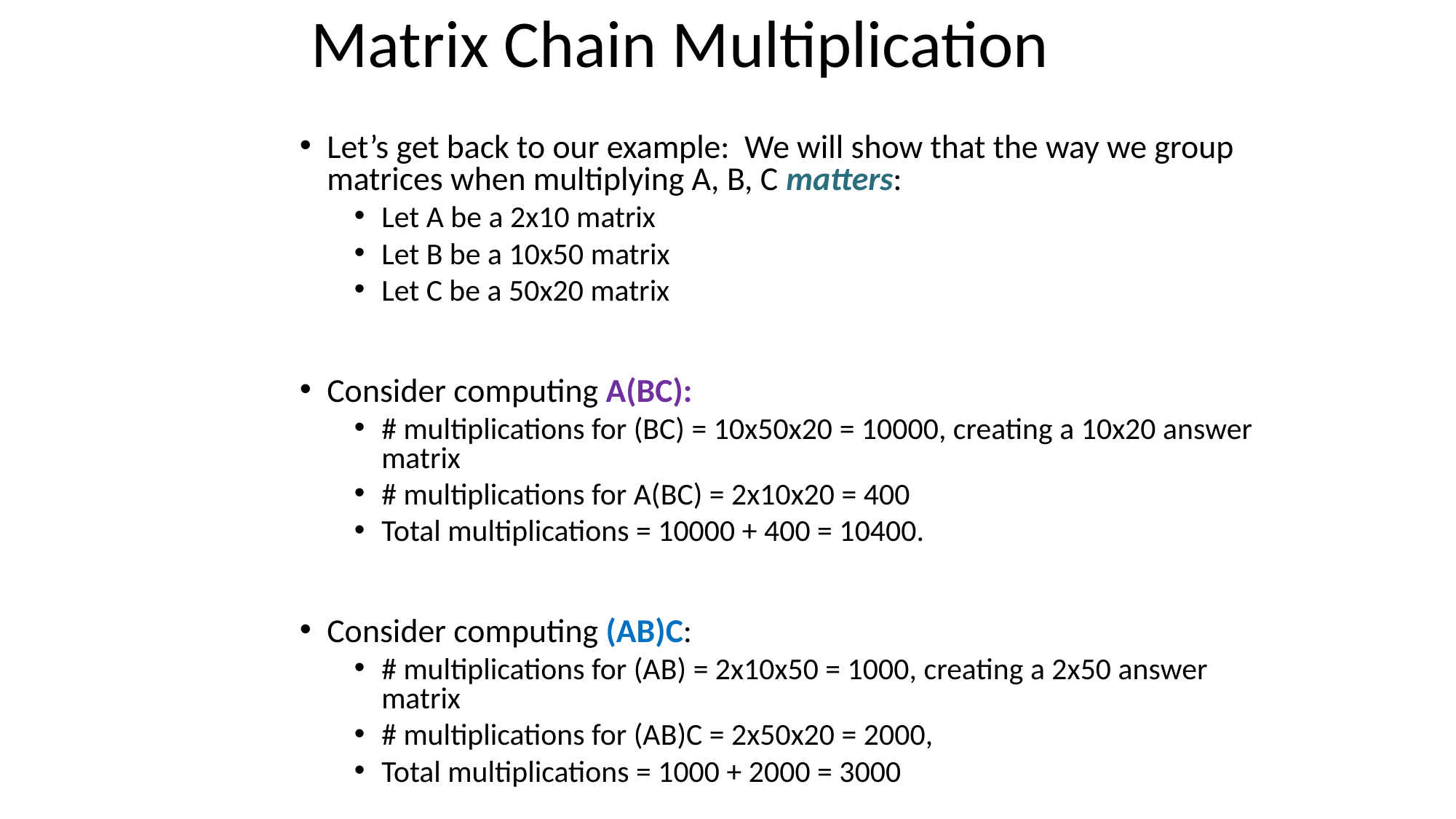

# Matrix Chain Multiplication
Let’s get back to our example:  We will show that the way we group matrices when multiplying A, B, C matters:
Let A be a 2x10 matrix
Let B be a 10x50 matrix
Let C be a 50x20 matrix

Consider computing A(BC):
# multiplications for (BC) = 10x50x20 = 10000, creating a 10x20 answer matrix
# multiplications for A(BC) = 2x10x20 = 400
Total multiplications = 10000 + 400 = 10400.

Consider computing (AB)C:
# multiplications for (AB) = 2x10x50 = 1000, creating a 2x50 answer matrix
# multiplications for (AB)C = 2x50x20 = 2000,
Total multiplications = 1000 + 2000 = 3000